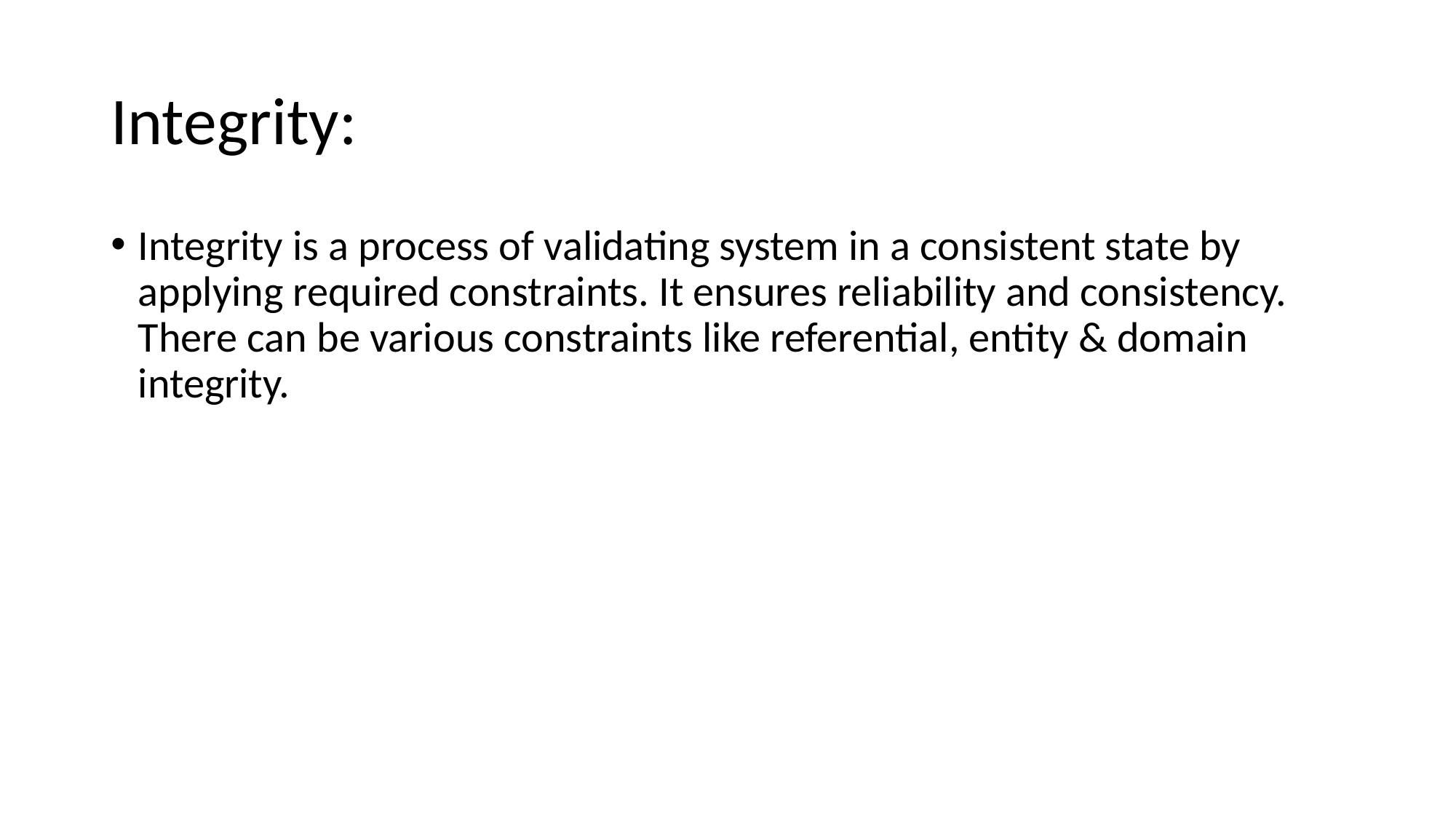

# Integrity:
Integrity is a process of validating system in a consistent state by applying required constraints. It ensures reliability and consistency. There can be various constraints like referential, entity & domain integrity.